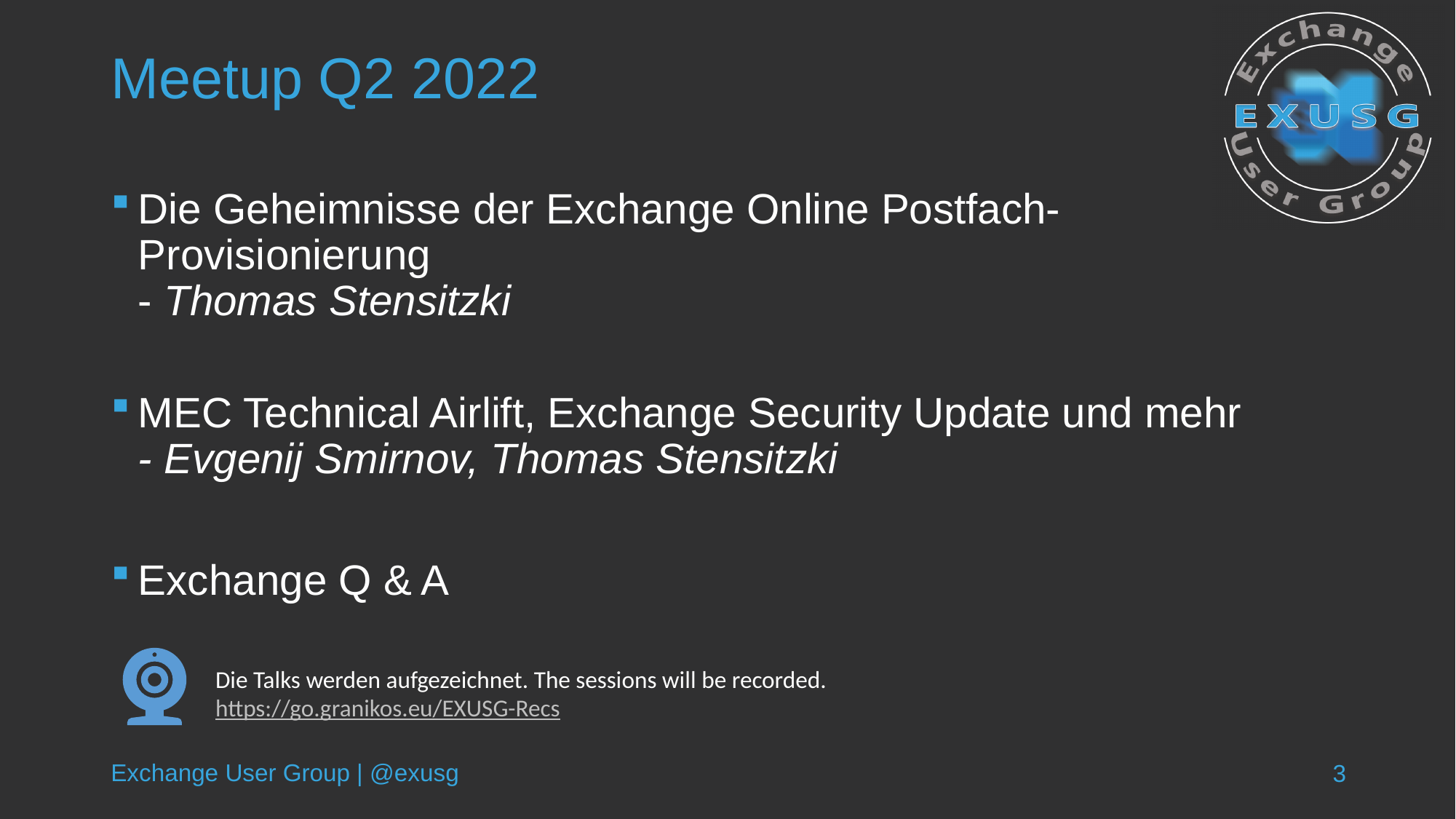

# Meetup Q2 2022

Die Geheimnisse der Exchange Online Postfach-Provisionierung
- Thomas Stensitzki
MEC Technical Airlift, Exchange Security Update und mehr
- Evgenij Smirnov, Thomas Stensitzki

Exchange Q & A

Die Talks werden aufgezeichnet. The sessions will be recorded.
https://go.granikos.eu/EXUSG-Recs